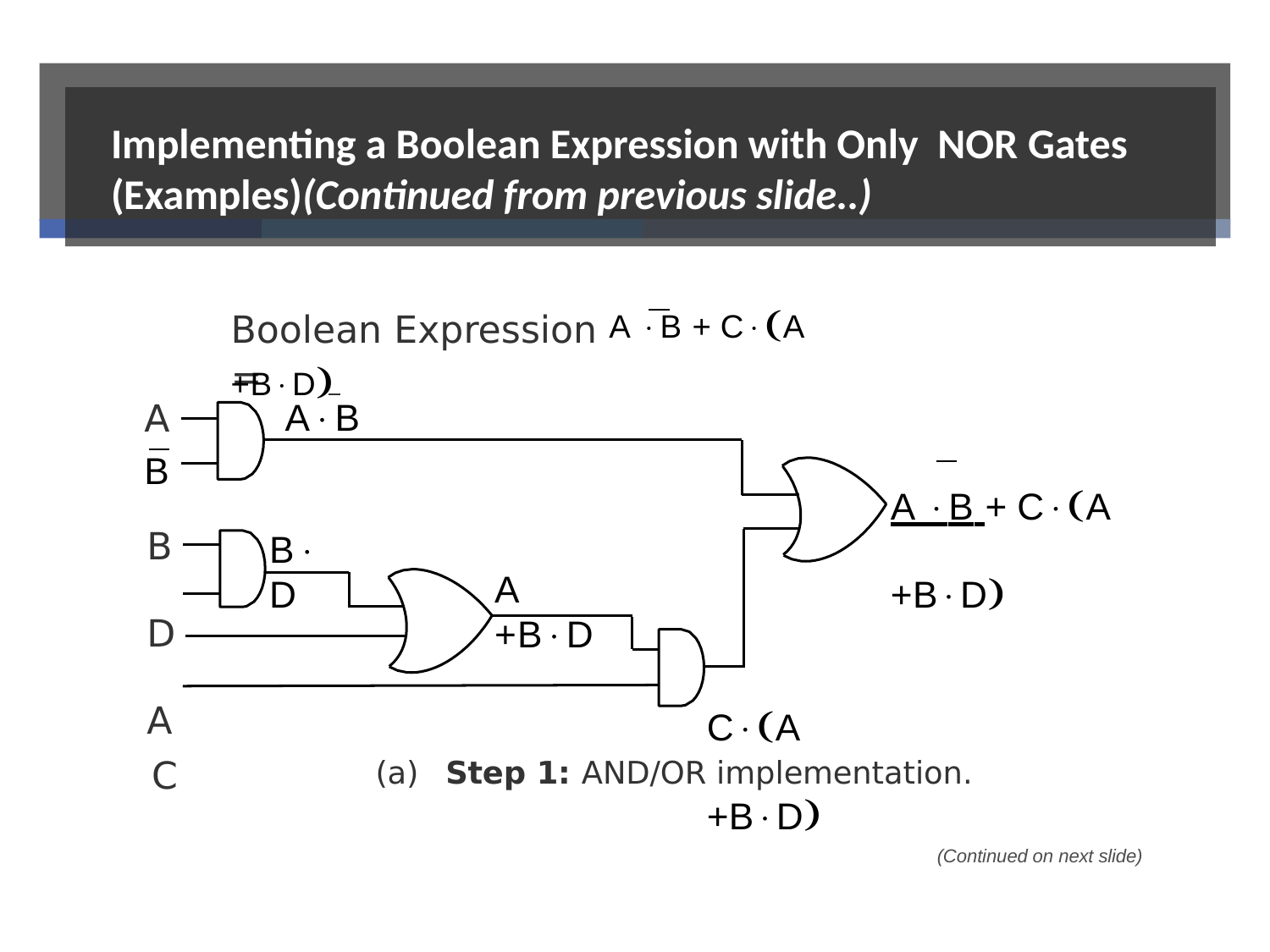

# Implementing a Boolean Expression with Only  NOR Gates (Examples)(Continued from previous slide..)
Boolean Expression A ⋅B + C⋅(A +B⋅D)

=
A⋅B
A
B

A ⋅B + C⋅(A +B⋅D)

B  D  A
C
B⋅D

A +B⋅D

C⋅(A +B⋅D)

(a)	Step 1: AND/OR implementation.
(Continued on next slide)